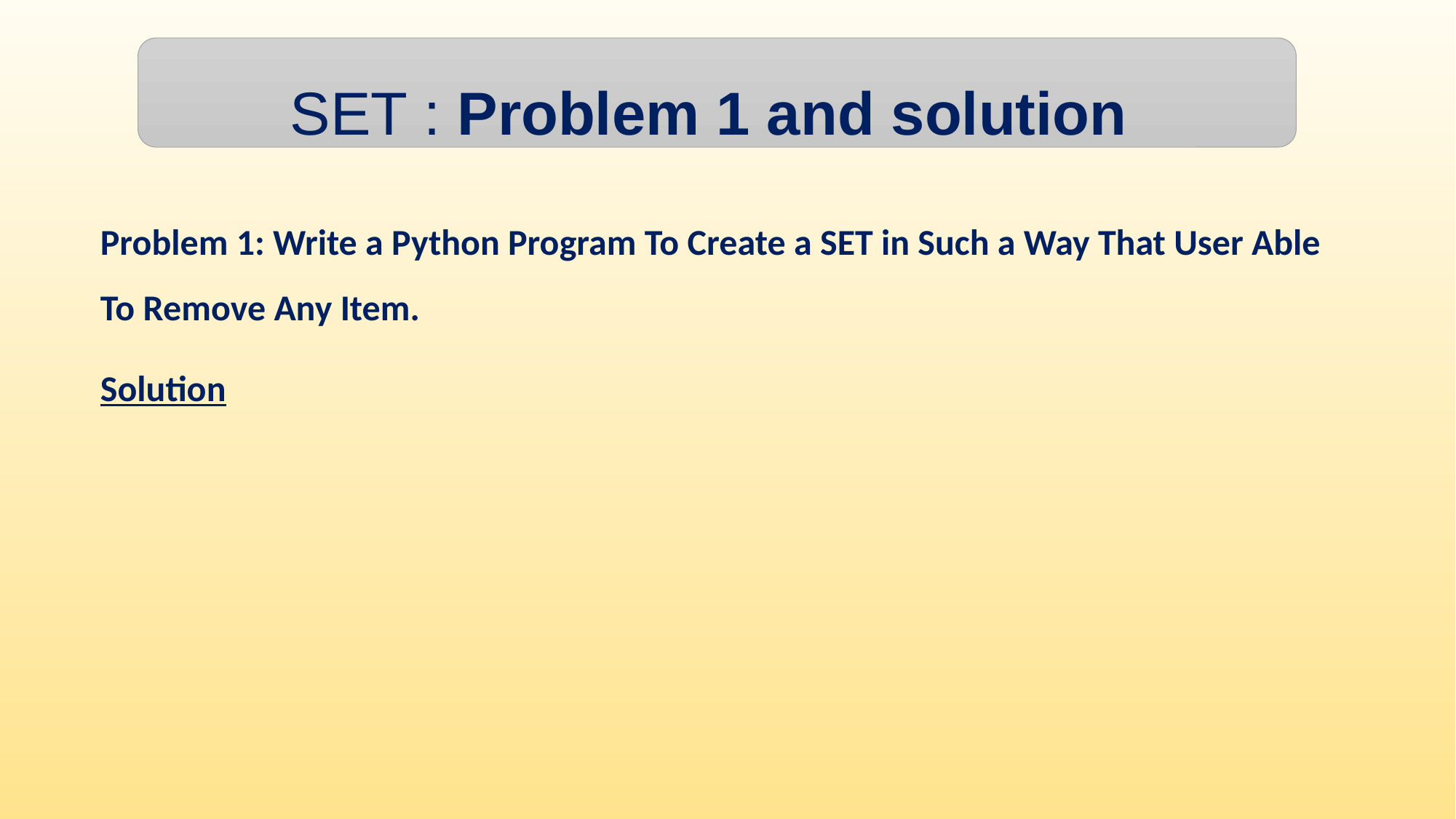

SET : Problem 1 and solution
Problem 1: Write a Python Program To Create a SET in Such a Way That User Able To Remove Any Item.
Solution